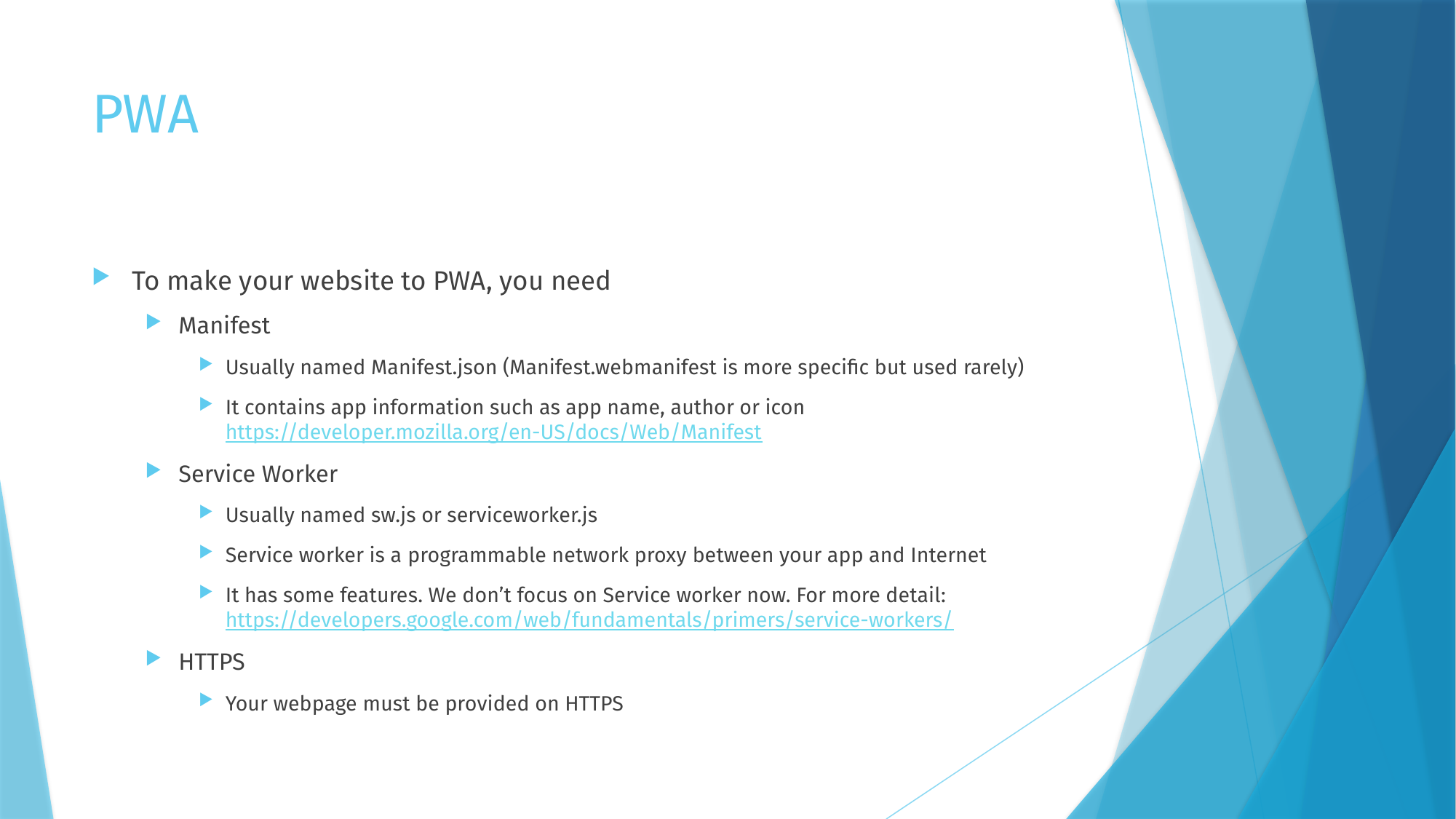

# PWA
To make your website to PWA, you need
Manifest
Usually named Manifest.json (Manifest.webmanifest is more specific but used rarely)
It contains app information such as app name, author or icon
https://developer.mozilla.org/en-US/docs/Web/Manifest
Service Worker
Usually named sw.js or serviceworker.js
Service worker is a programmable network proxy between your app and Internet
It has some features. We don’t focus on Service worker now. For more detail: https://developers.google.com/web/fundamentals/primers/service-workers/
HTTPS
Your webpage must be provided on HTTPS